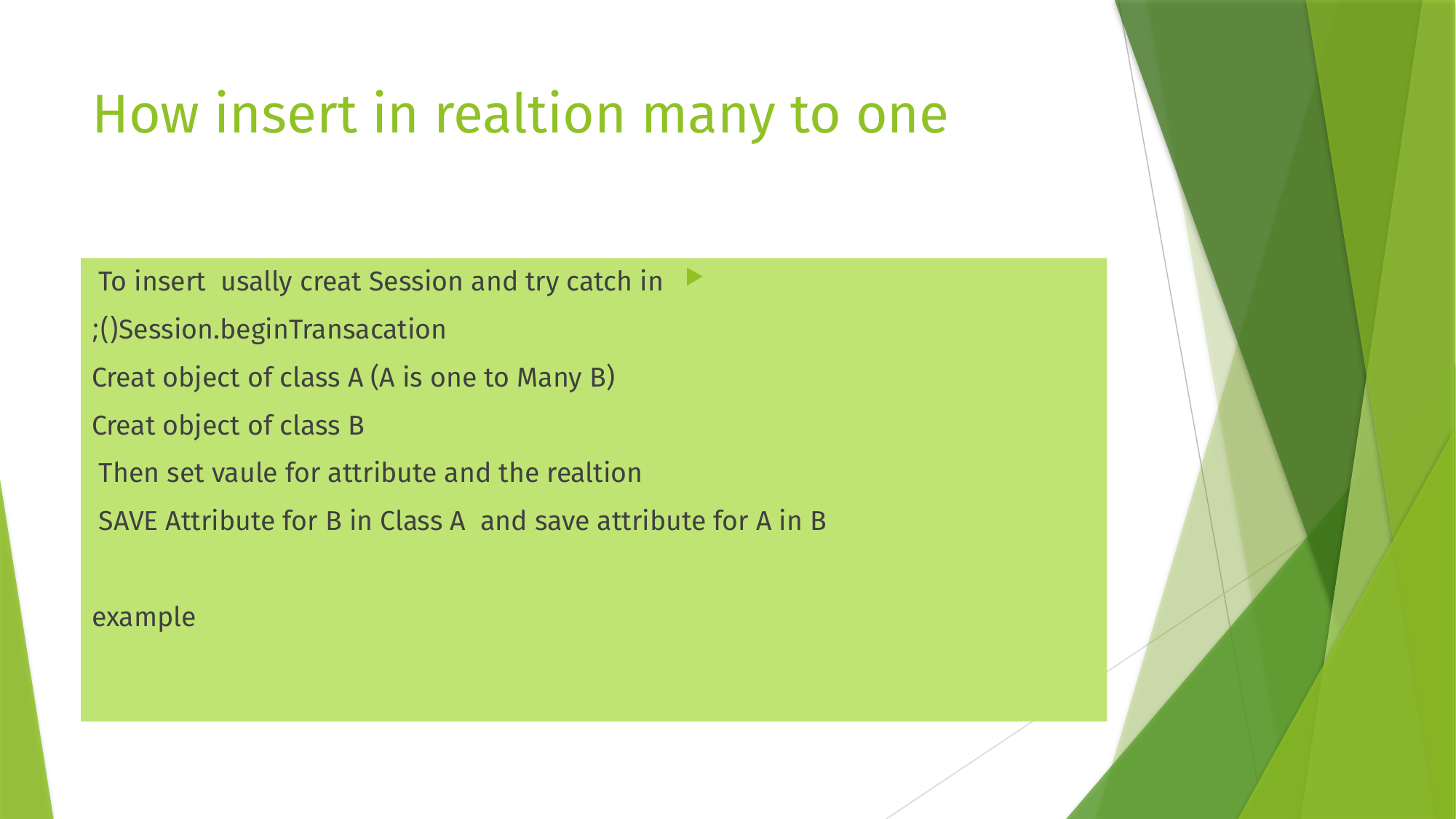

# How insert in realtion many to one
To insert  usally creat Session and try catch in
Session.beginTransacation();
Creat object of class A (A is one to Many B)
Creat object of class B
Then set vaule for attribute and the realtion
SAVE Attribute for B in Class A  and save attribute for A in B

example